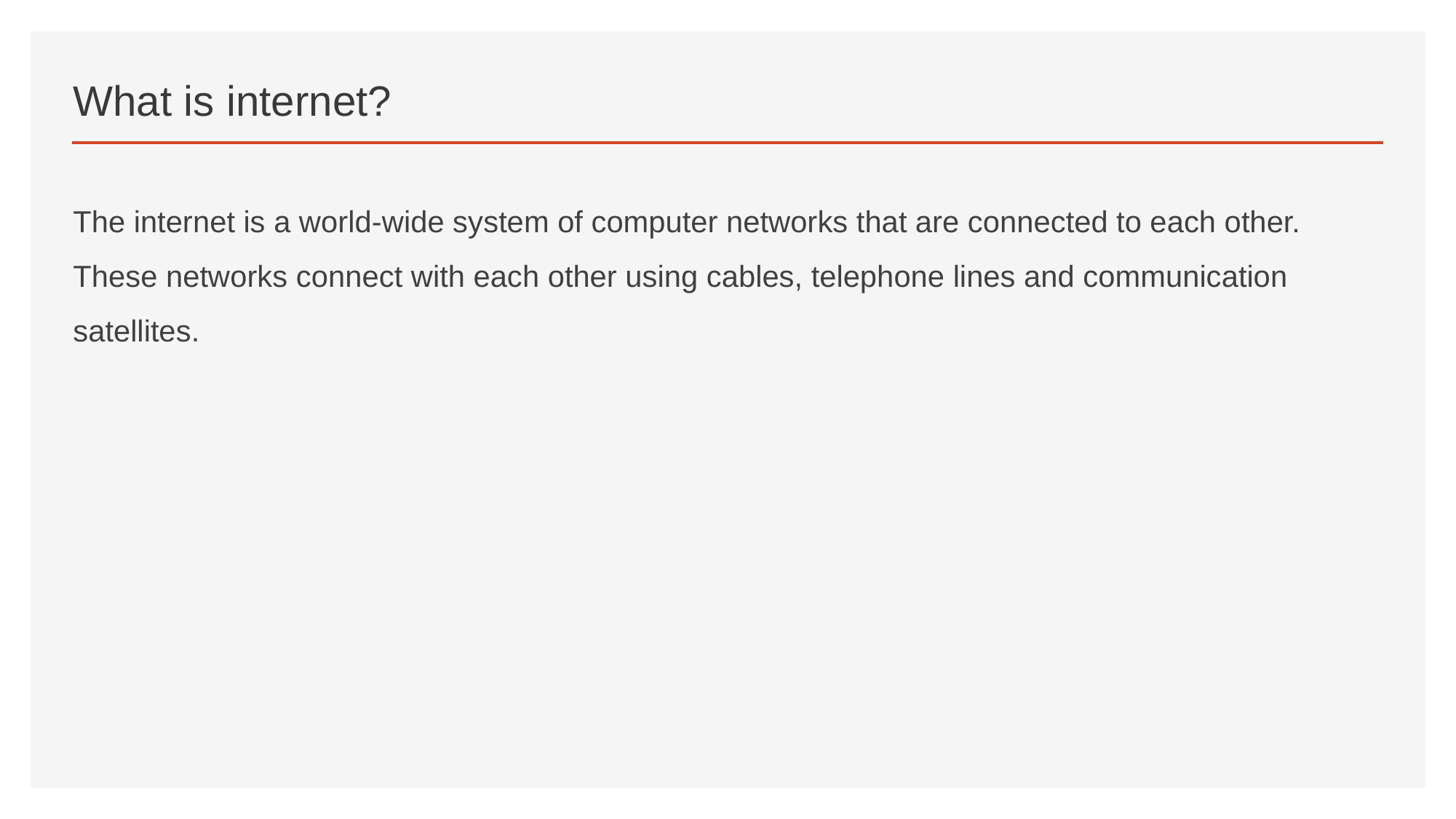

#
What is internet?
The internet is a world-wide system of computer networks that are connected to each other. These networks connect with each other using cables, telephone lines and communication satellites.